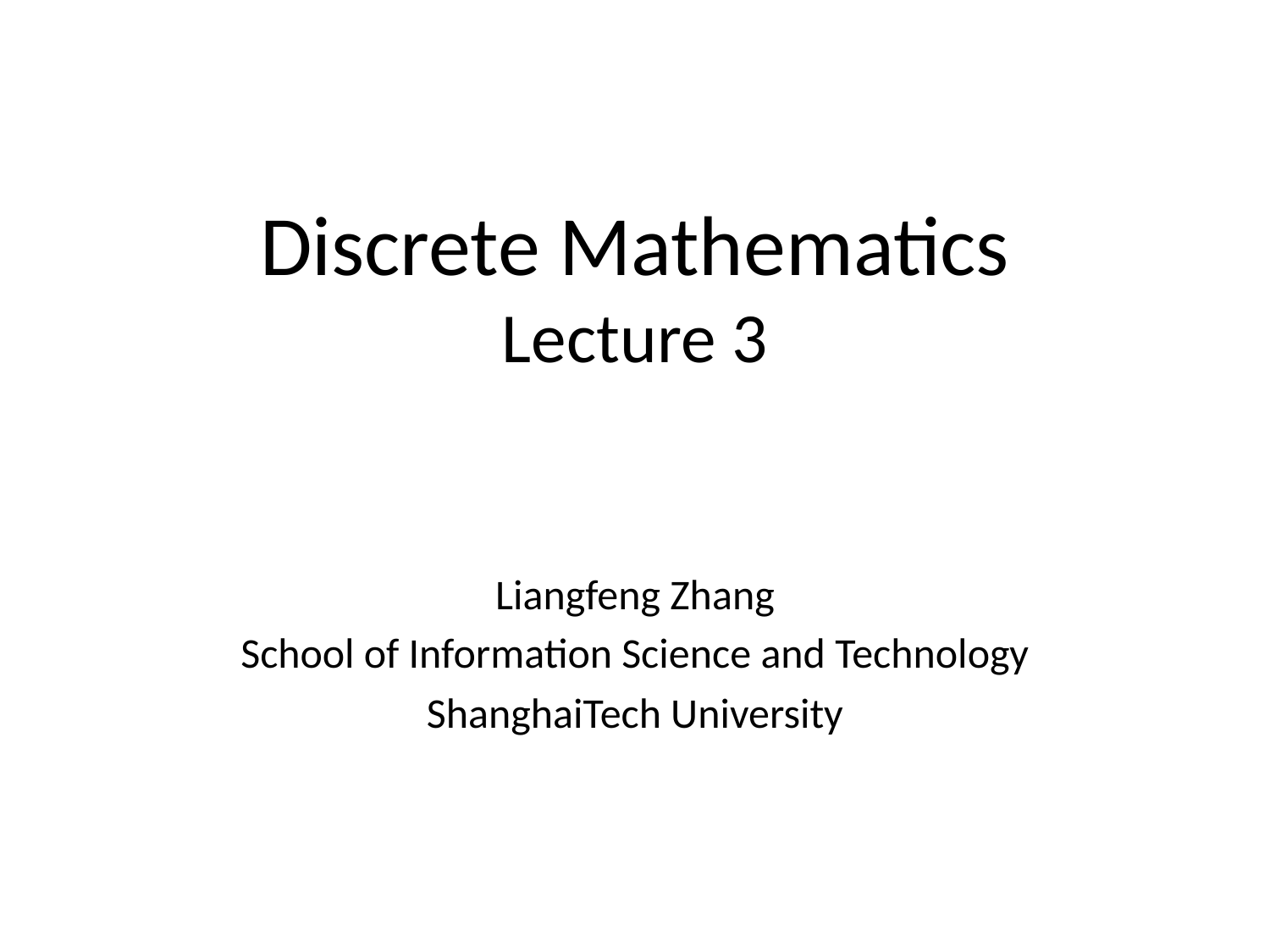

# Discrete Mathematics Lecture 3
Liangfeng Zhang
School of Information Science and Technology
ShanghaiTech University